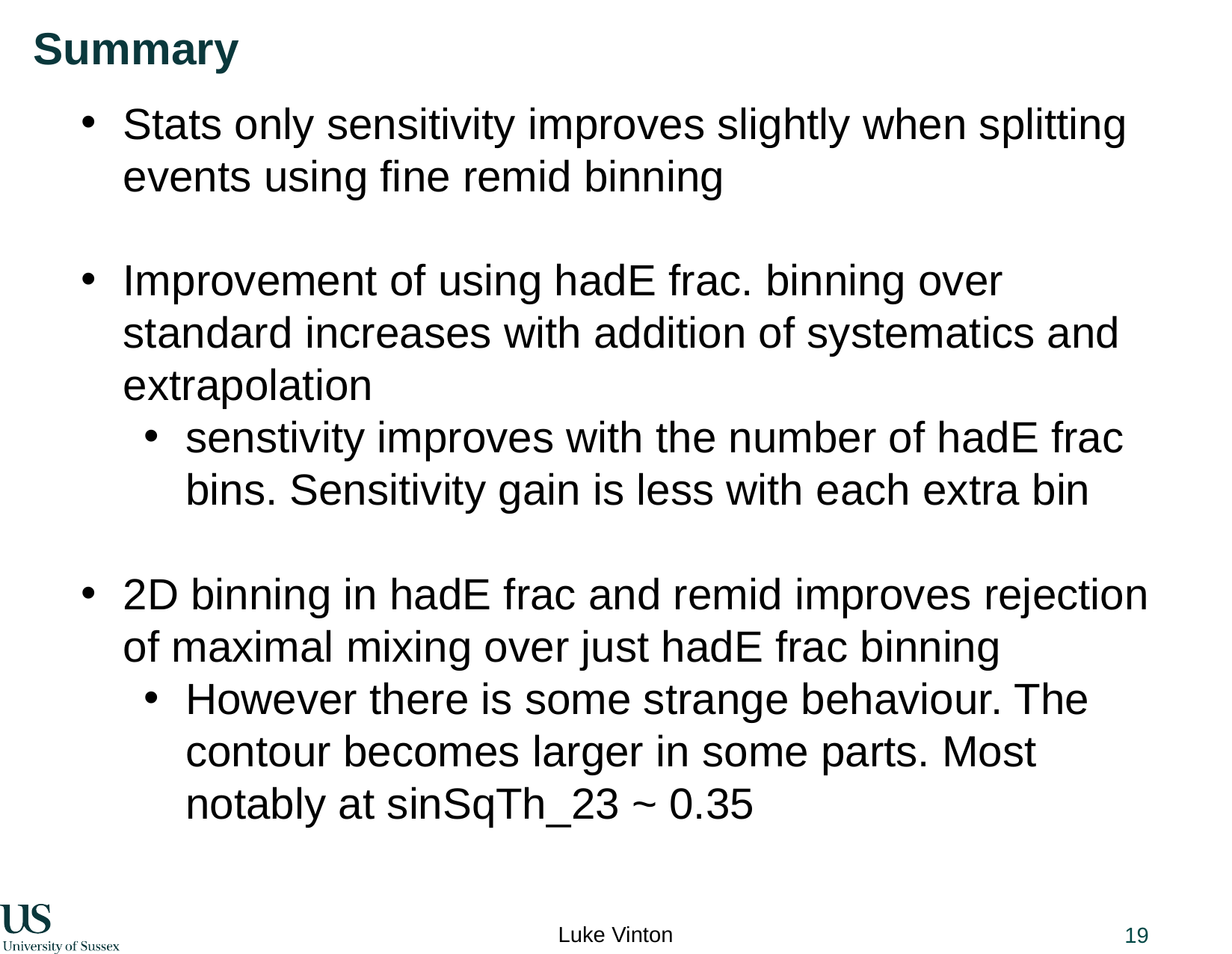

Summary
Stats only sensitivity improves slightly when splitting events using fine remid binning

Improvement of using hadE frac. binning over standard increases with addition of systematics and extrapolation
senstivity improves with the number of hadE frac bins. Sensitivity gain is less with each extra bin

2D binning in hadE frac and remid improves rejection of maximal mixing over just hadE frac binning
However there is some strange behaviour. The contour becomes larger in some parts. Most notably at sinSqTh_23 ~ 0.35